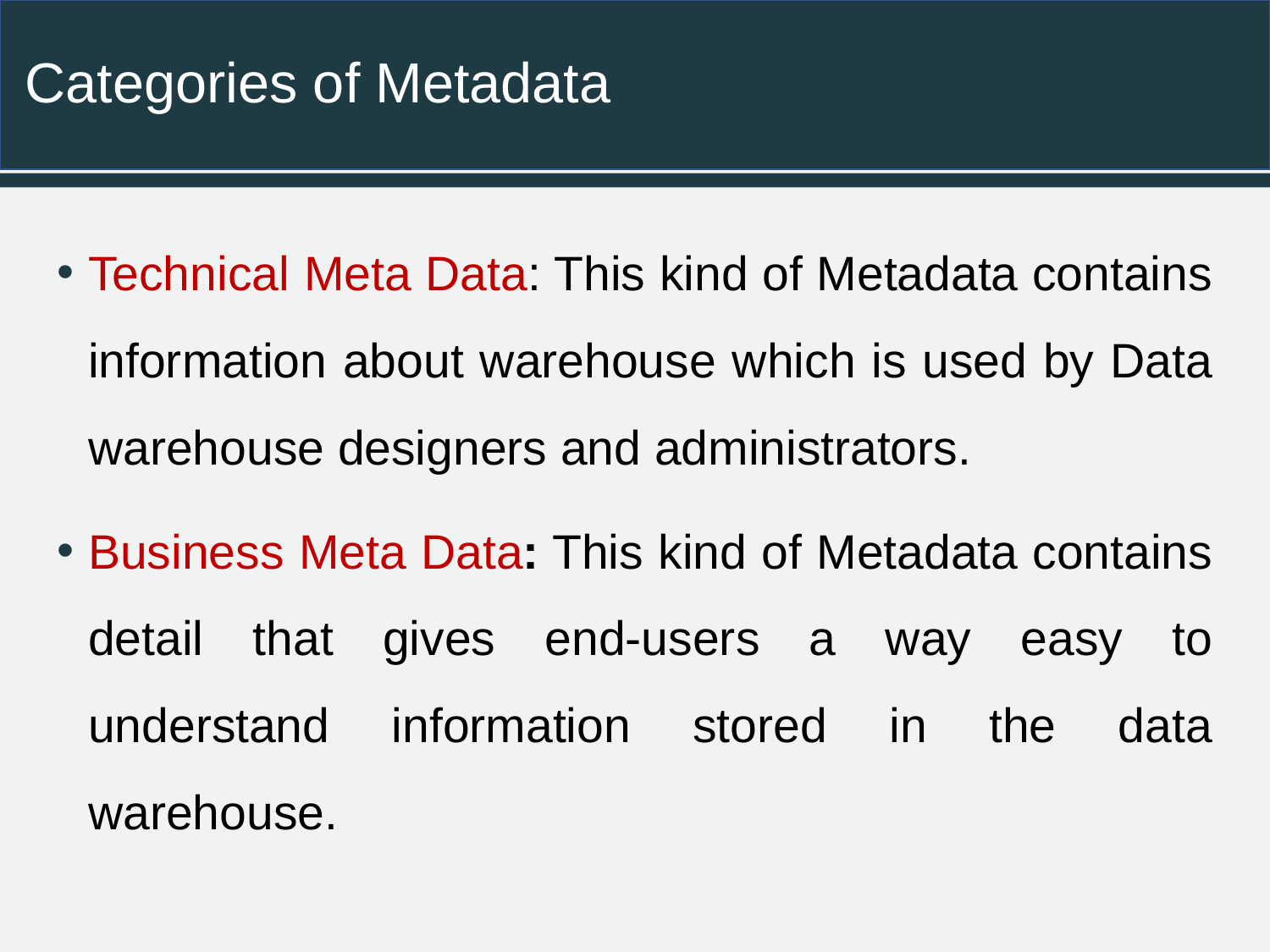

# Categories of Metadata
Technical Meta Data: This kind of Metadata contains information about warehouse which is used by Data warehouse designers and administrators.
Business Meta Data: This kind of Metadata contains detail that gives end-users a way easy to understand information stored in the data warehouse.